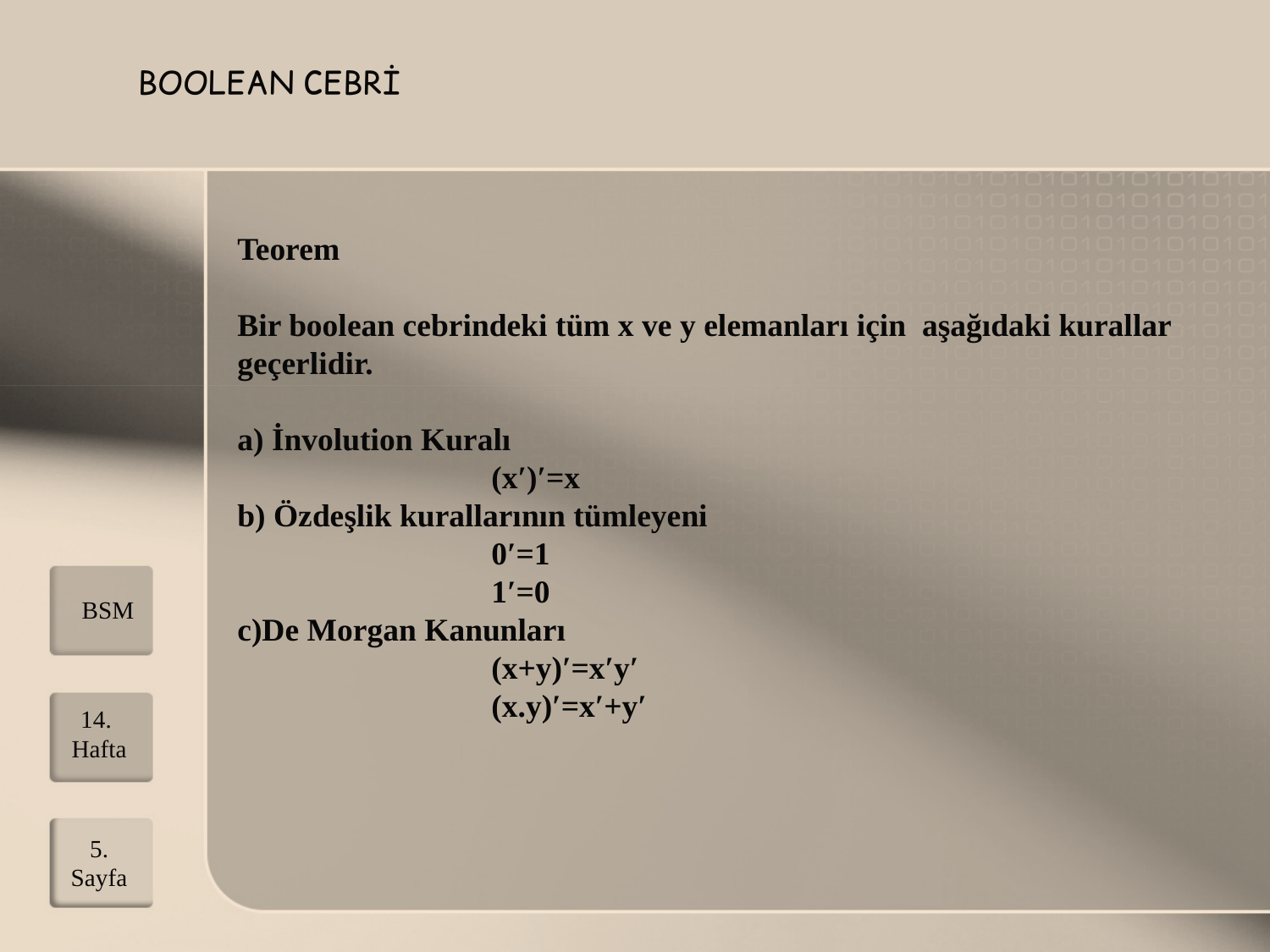

BOOLEAN CEBRİ
Teorem

Bir boolean cebrindeki tüm x ve y elemanları için  aşağıdaki kurallar geçerlidir.

a) İnvolution Kuralı
		(x′)′=x
b) Özdeşlik kurallarının tümleyeni
		0′=1
		1′=0
c)De Morgan Kanunları
		(x+y)′=x′y′
		(x.y)′=x′+y′

BSM
14.  Hafta
5. Sayfa